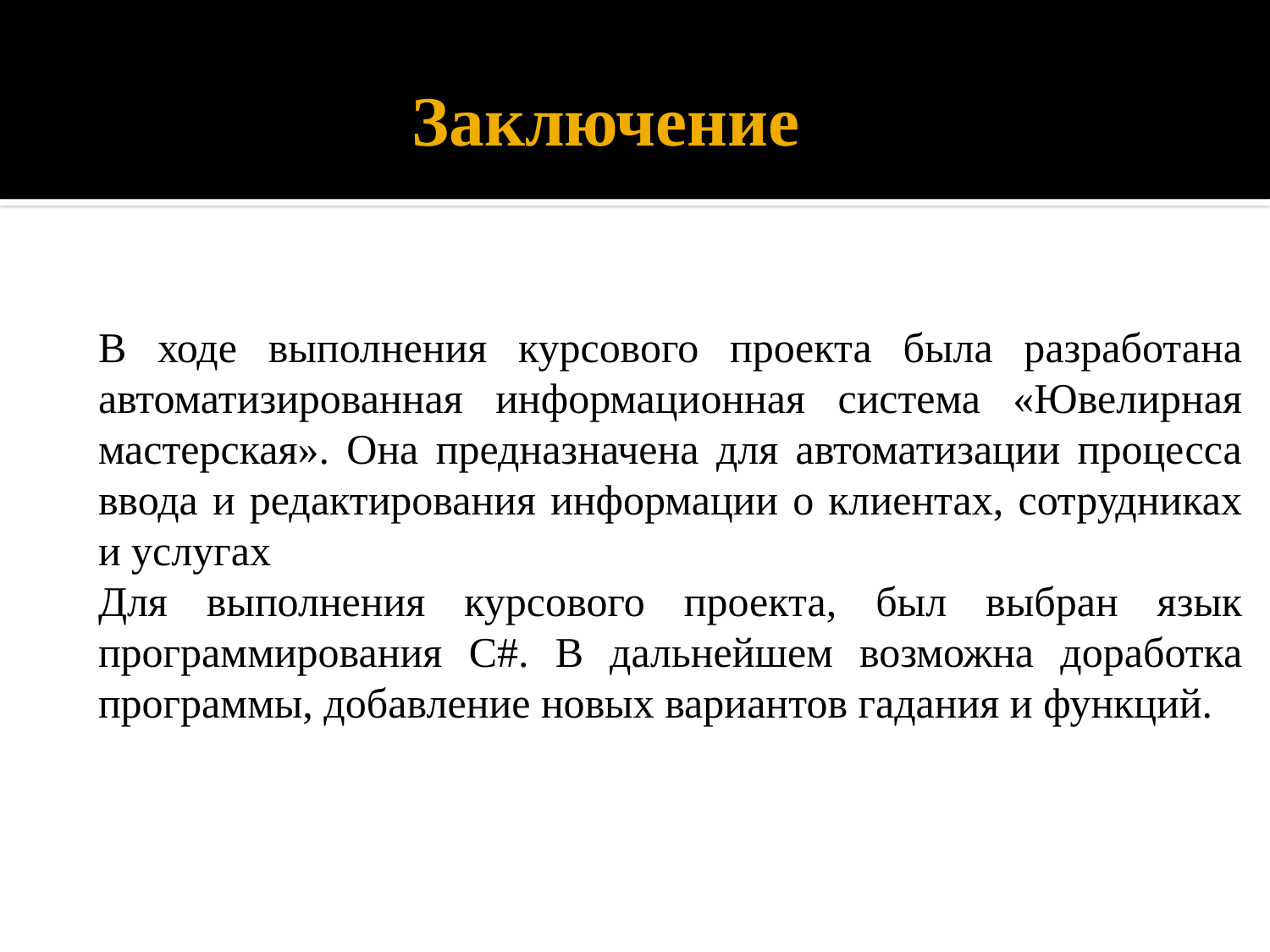

# Заключение
В ходе выполнения курсового проекта была разработана автоматизированная информационная система «Ювелирная мастерская». Она предназначена для автоматизации процесса ввода и редактирования информации о клиентах, сотрудниках и услугах
Для выполнения курсового проекта, был выбран язык программирования C#. В дальнейшем возможна доработка программы, добавление новых вариантов гадания и функций.